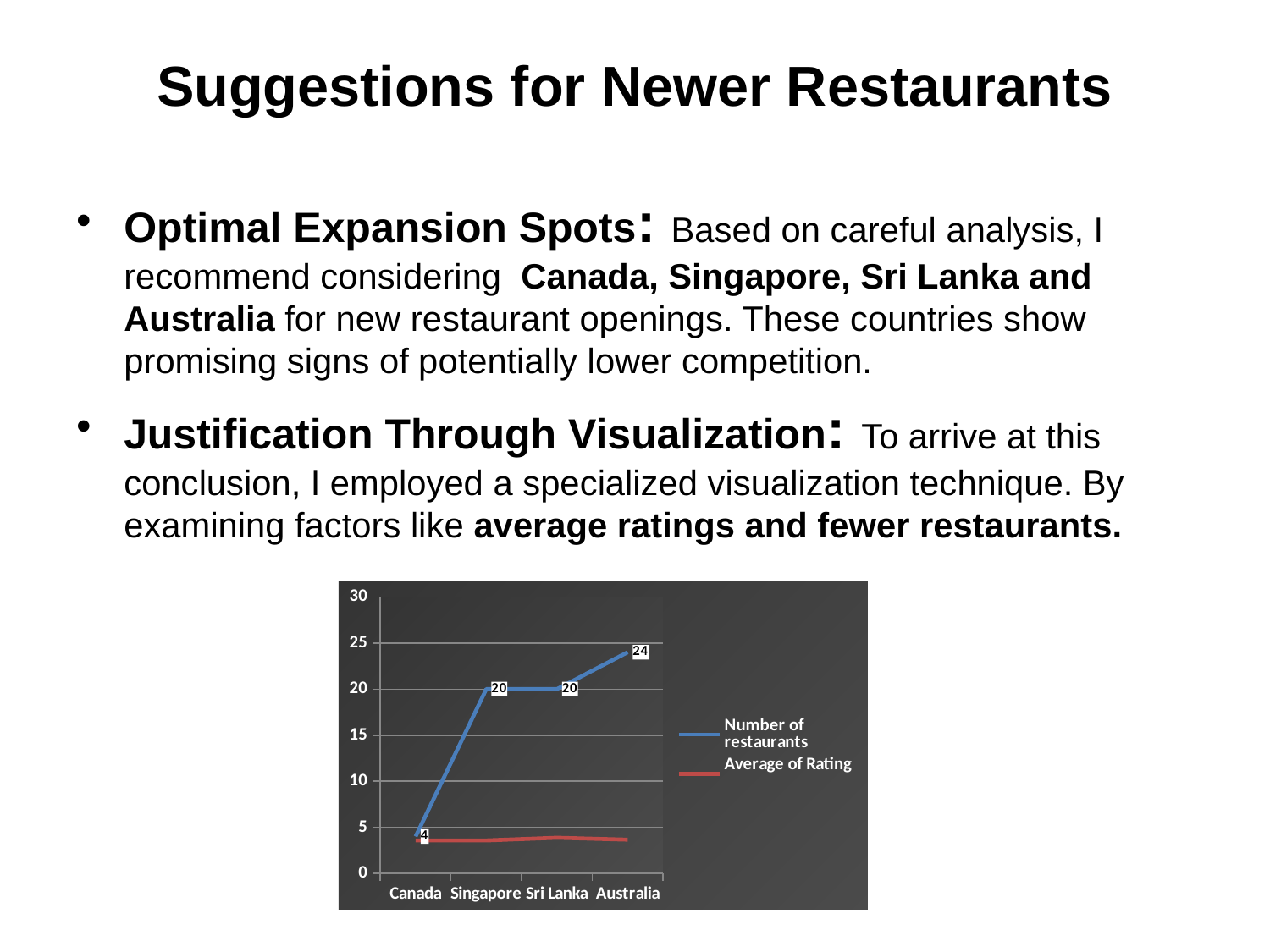

# Suggestions for Newer Restaurants
Optimal Expansion Spots: Based on careful analysis, I recommend considering  Canada, Singapore, Sri Lanka and  Australia for new restaurant openings. These countries show promising signs of potentially lower competition.
Justification Through Visualization: To arrive at this conclusion, I employed a specialized visualization technique. By examining factors like average ratings and fewer restaurants.

### Chart

| Category | Number of restaurants | Average of Rating |
|---|---|---|
| Canada | 4.0 | 3.5749999999999997 |
| Singapore | 20.0 | 3.5749999999999997 |
| Sri Lanka | 20.0 | 3.8699999999999997 |
| Australia | 24.0 | 3.658333333333334 |